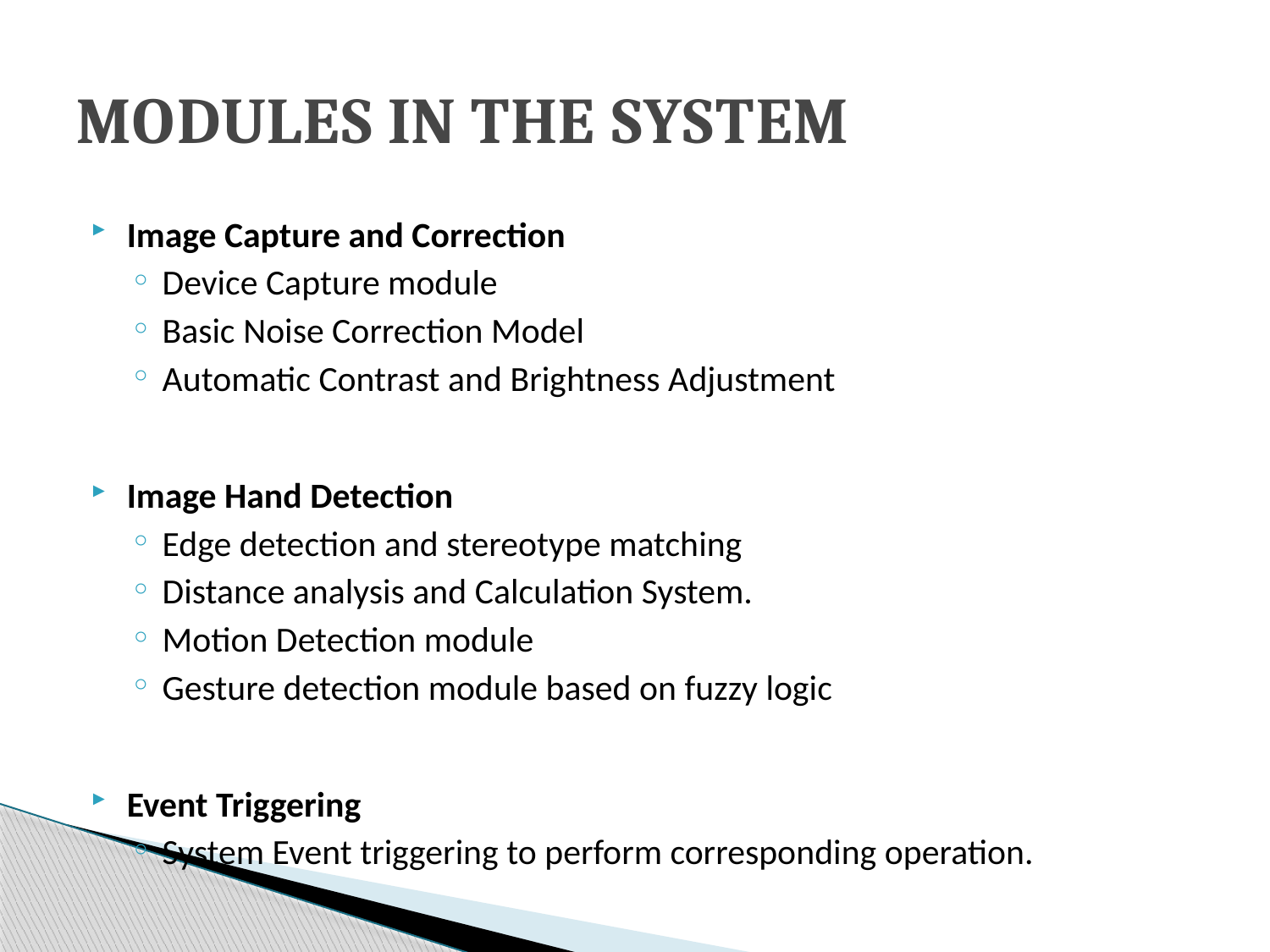

# MODULES IN THE SYSTEM
Image Capture and Correction
Device Capture module
Basic Noise Correction Model
Automatic Contrast and Brightness Adjustment

Image Hand Detection
Edge detection and stereotype matching
Distance analysis and Calculation System.
Motion Detection module
Gesture detection module based on fuzzy logic

Event Triggering
System Event triggering to perform corresponding operation.